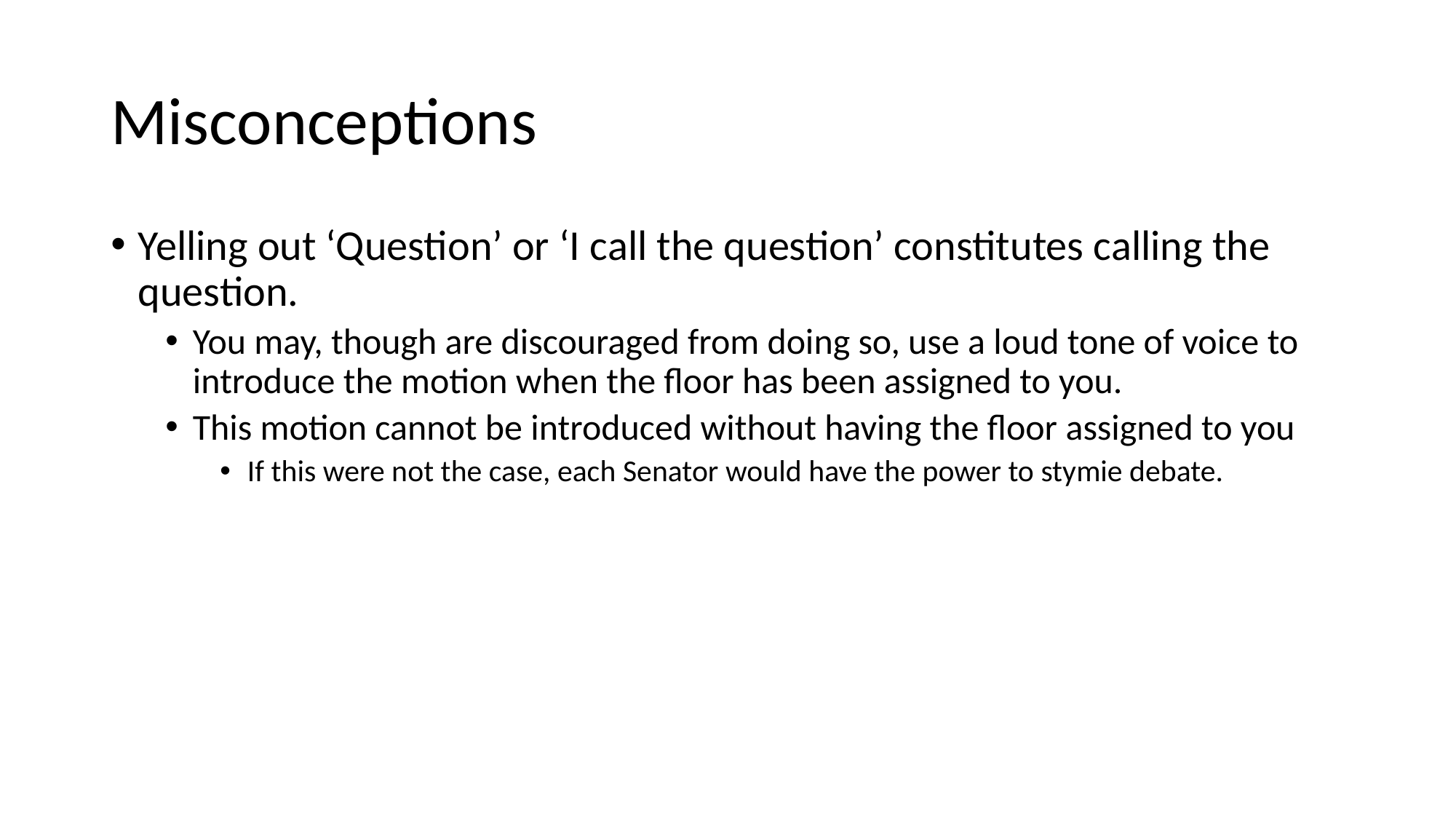

# Misconceptions
Yelling out ‘Question’ or ‘I call the question’ constitutes calling the question.
You may, though are discouraged from doing so, use a loud tone of voice to introduce the motion when the floor has been assigned to you.
This motion cannot be introduced without having the floor assigned to you
If this were not the case, each Senator would have the power to stymie debate.